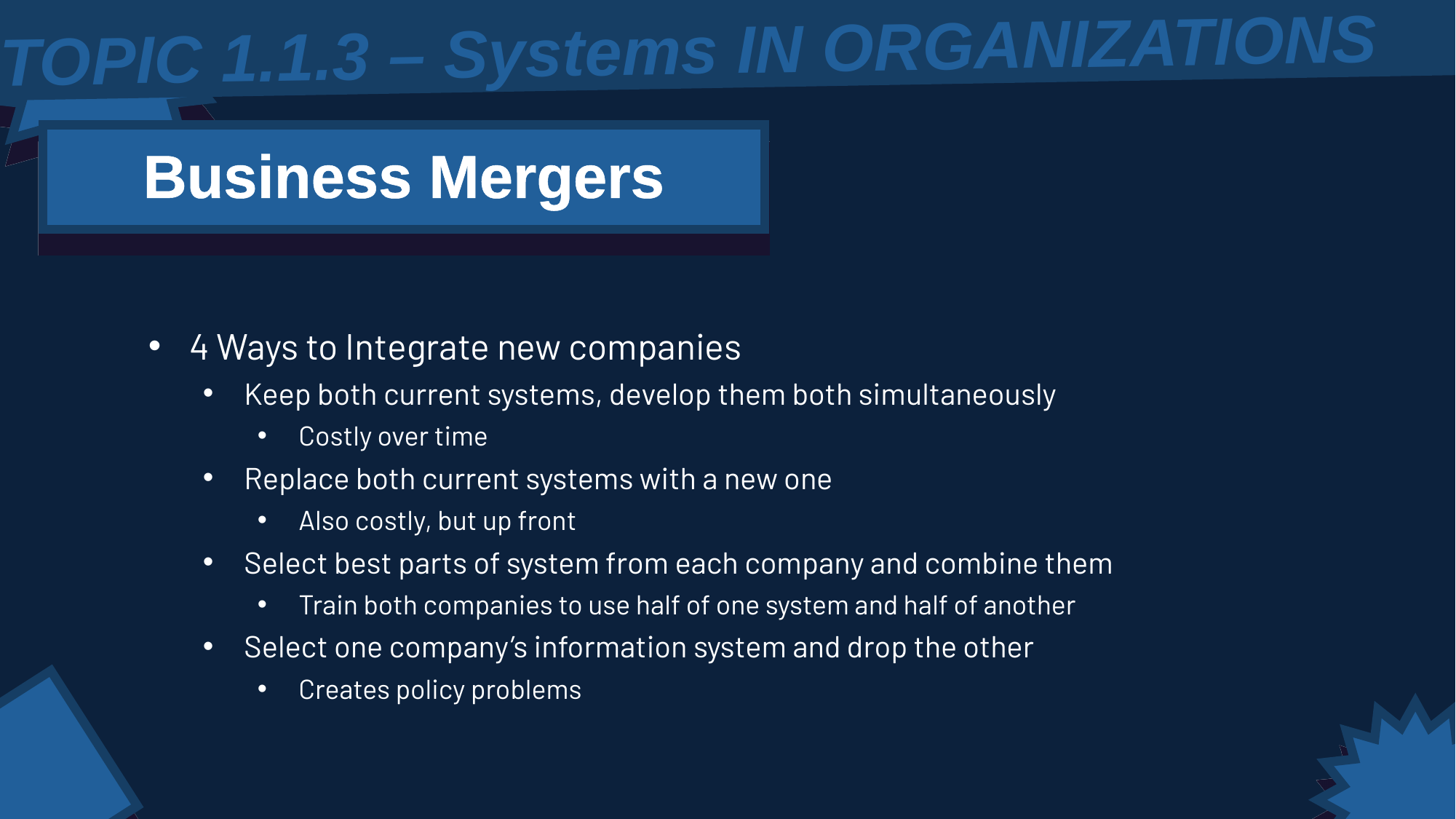

TOPIC 1.1.3 – Systems IN ORGANIZATIONS

Business Mergers
4 Ways to Integrate new companies
Keep both current systems, develop them both simultaneously
Costly over time
Replace both current systems with a new one
Also costly, but up front
Select best parts of system from each company and combine them
Train both companies to use half of one system and half of another
Select one company’s information system and drop the other
Creates policy problems